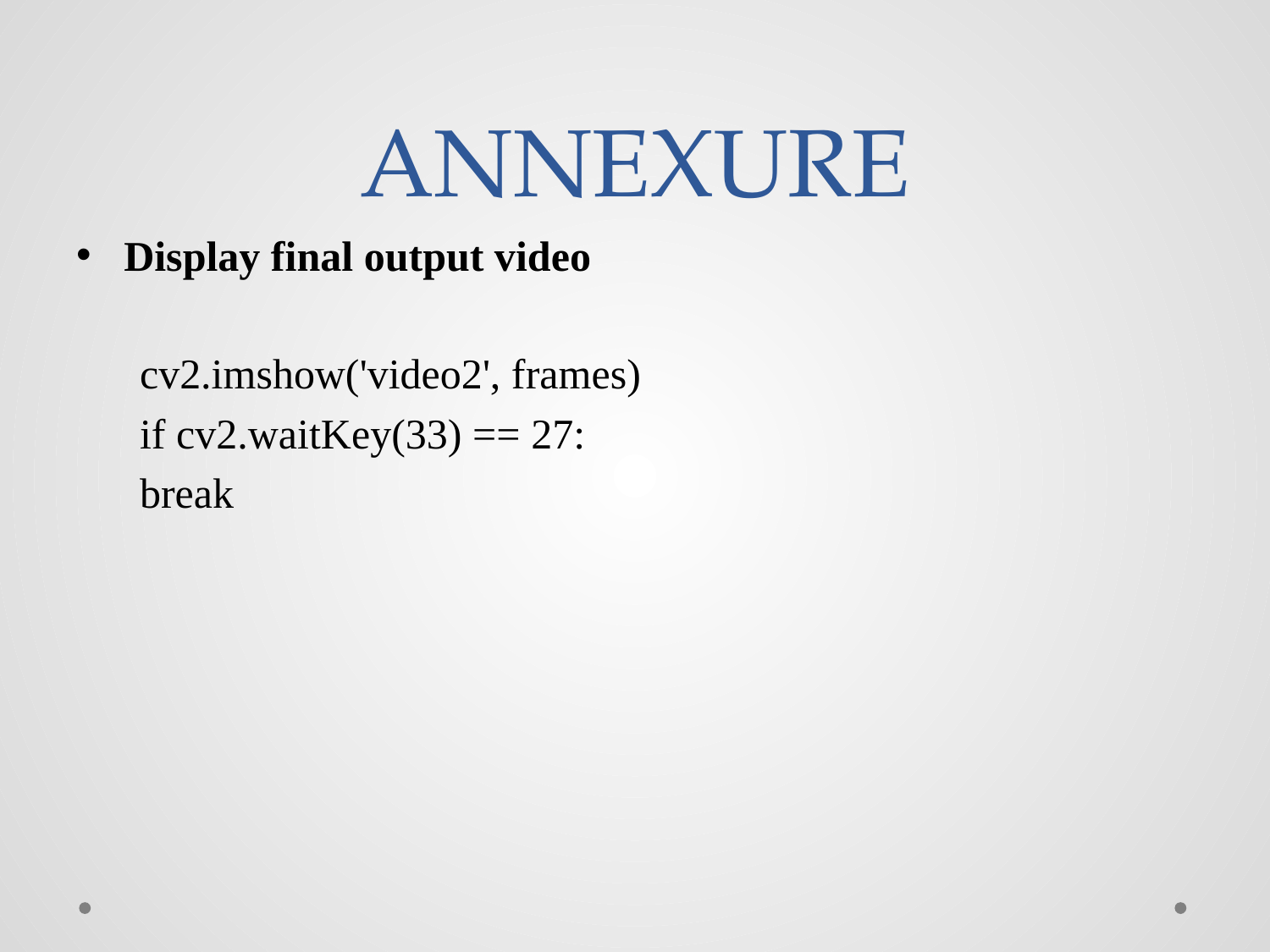

# ANNEXURE
Display final output video

      cv2.imshow('video2', frames)
      if cv2.waitKey(33) == 27:
      break